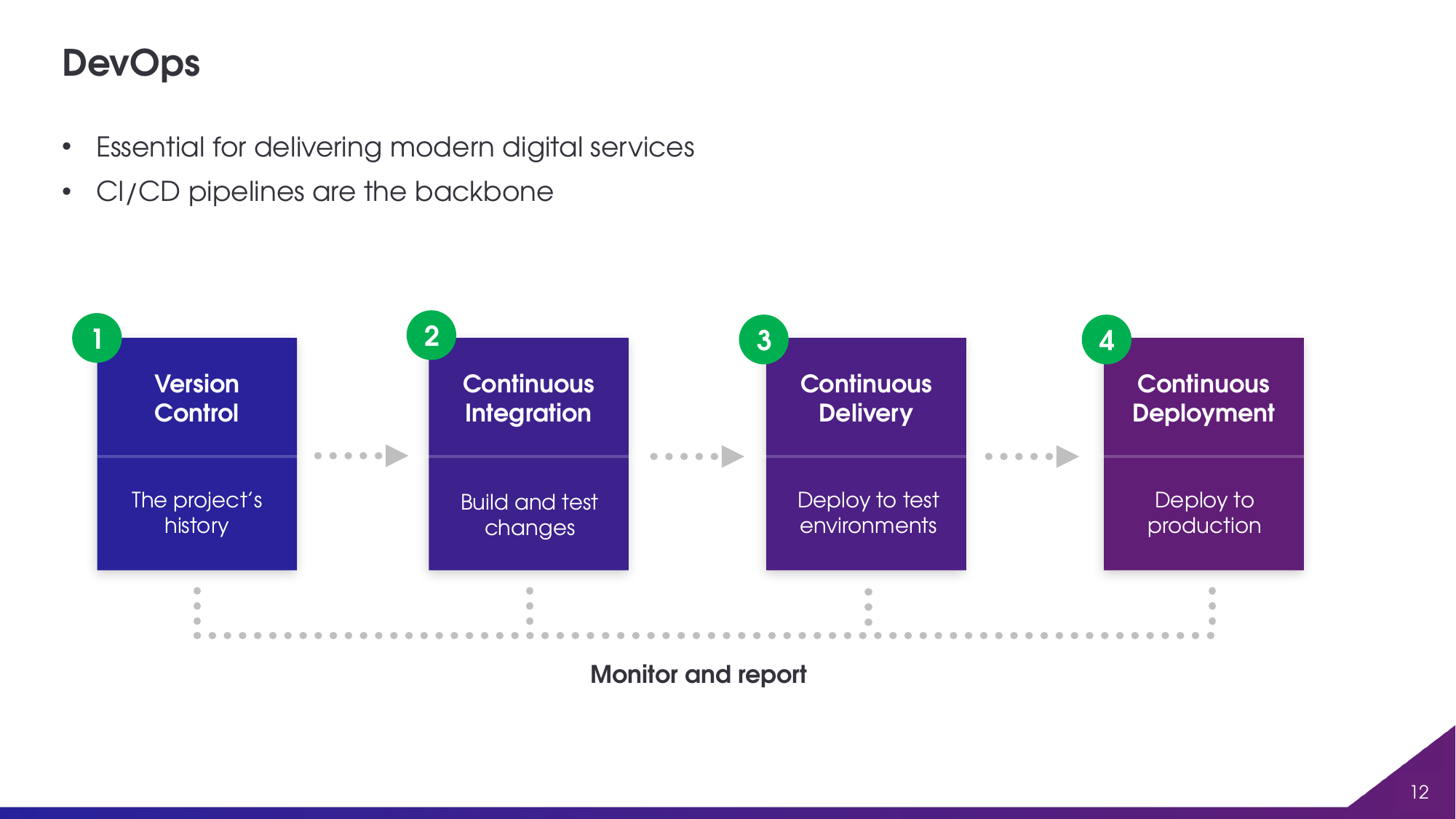

# DevOps
Essential for delivering modern digital services
CI/CD pipelines are the backbone
2
1
4
3

Version
Control
Continuous
Integration
Continuous
Delivery
Continuous
Deployment
The project’s history
Deploy to test environments
Deploy to production
Build and test changes
Monitor and report
12